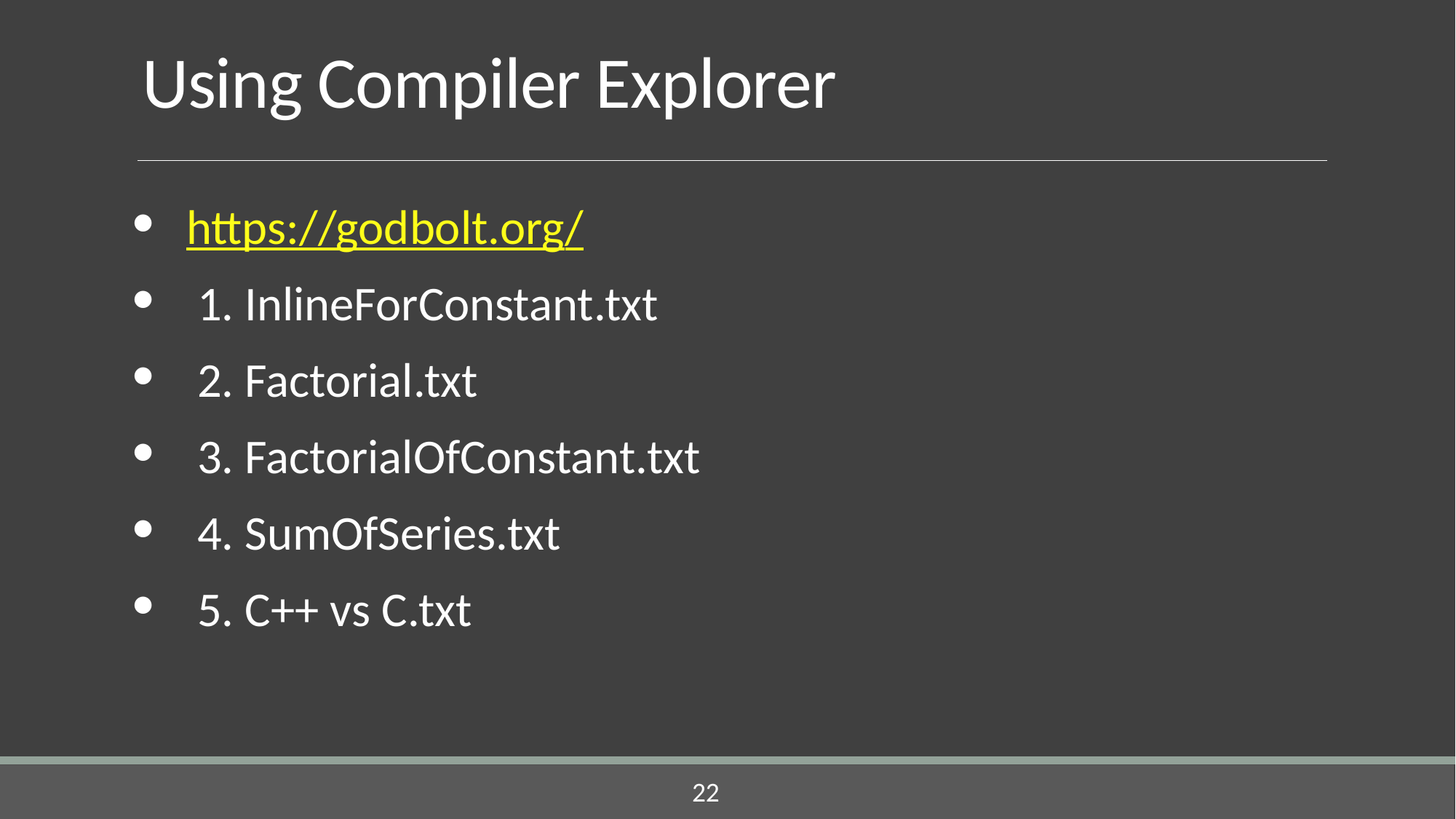

# Using Compiler Explorer
https://godbolt.org/
 1. InlineForConstant.txt
 2. Factorial.txt
 3. FactorialOfConstant.txt
 4. SumOfSeries.txt
 5. C++ vs C.txt